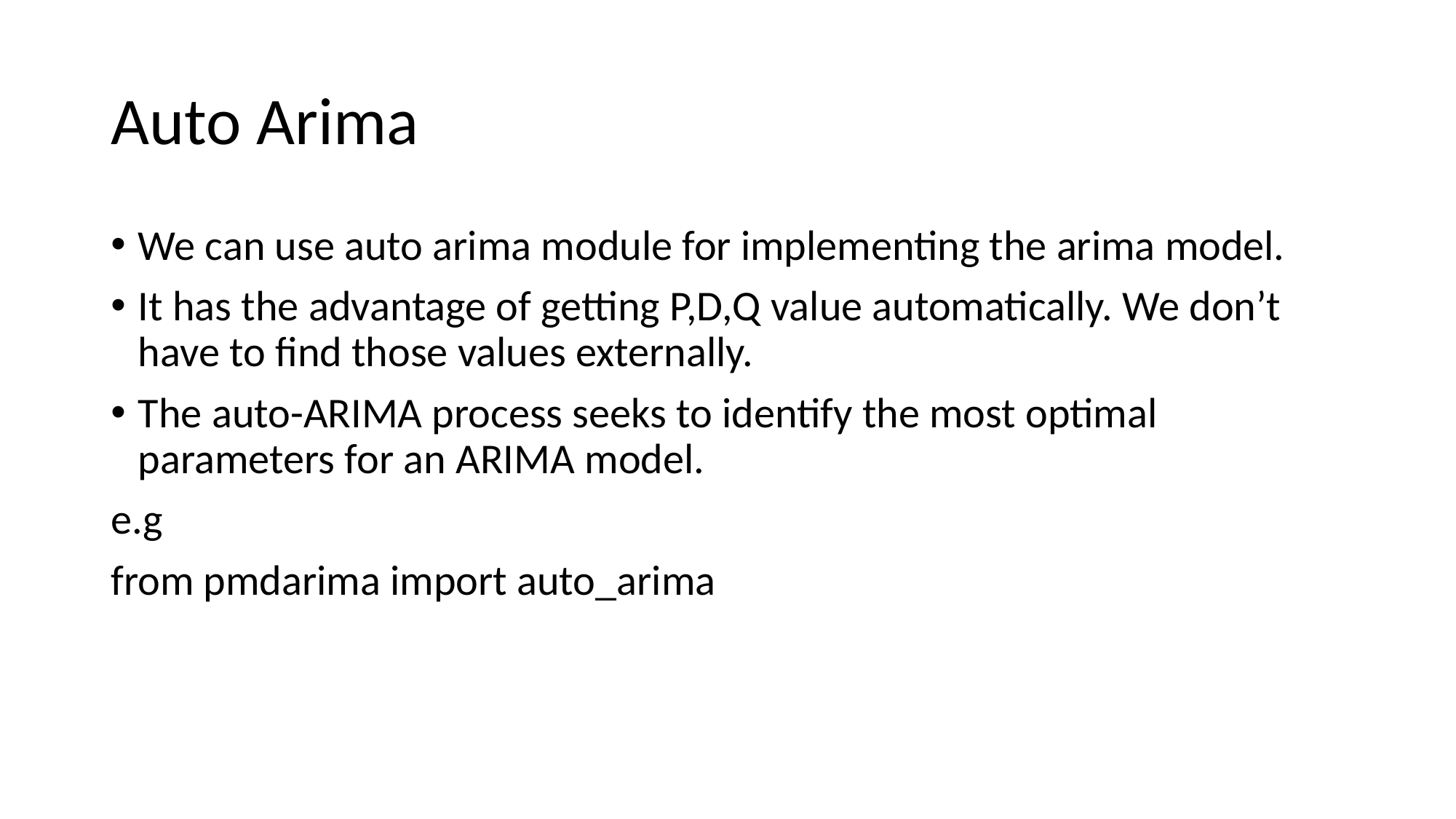

# Auto Arima
We can use auto arima module for implementing the arima model.
It has the advantage of getting P,D,Q value automatically. We don’t have to find those values externally.
The auto-ARIMA process seeks to identify the most optimal parameters for an ARIMA model.
e.g
from pmdarima import auto_arima